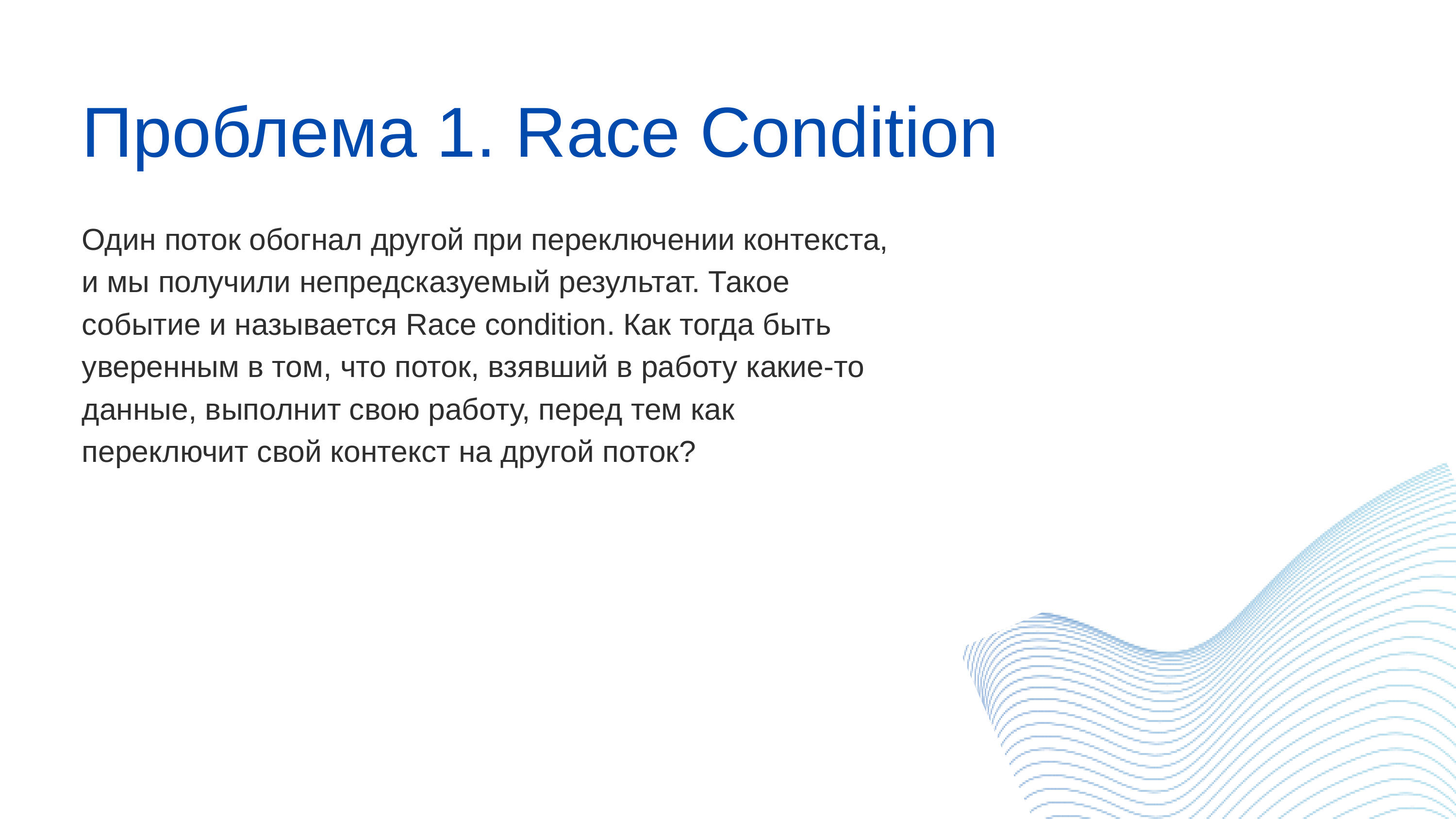

Проблема 1. Race Condition
Один поток обогнал другой при переключении контекста, и мы получили непредсказуемый результат. Такое событие и называется Race condition. Как тогда быть уверенным в том, что поток, взявший в работу какие-то данные, выполнит свою работу, перед тем как переключит свой контекст на другой поток?